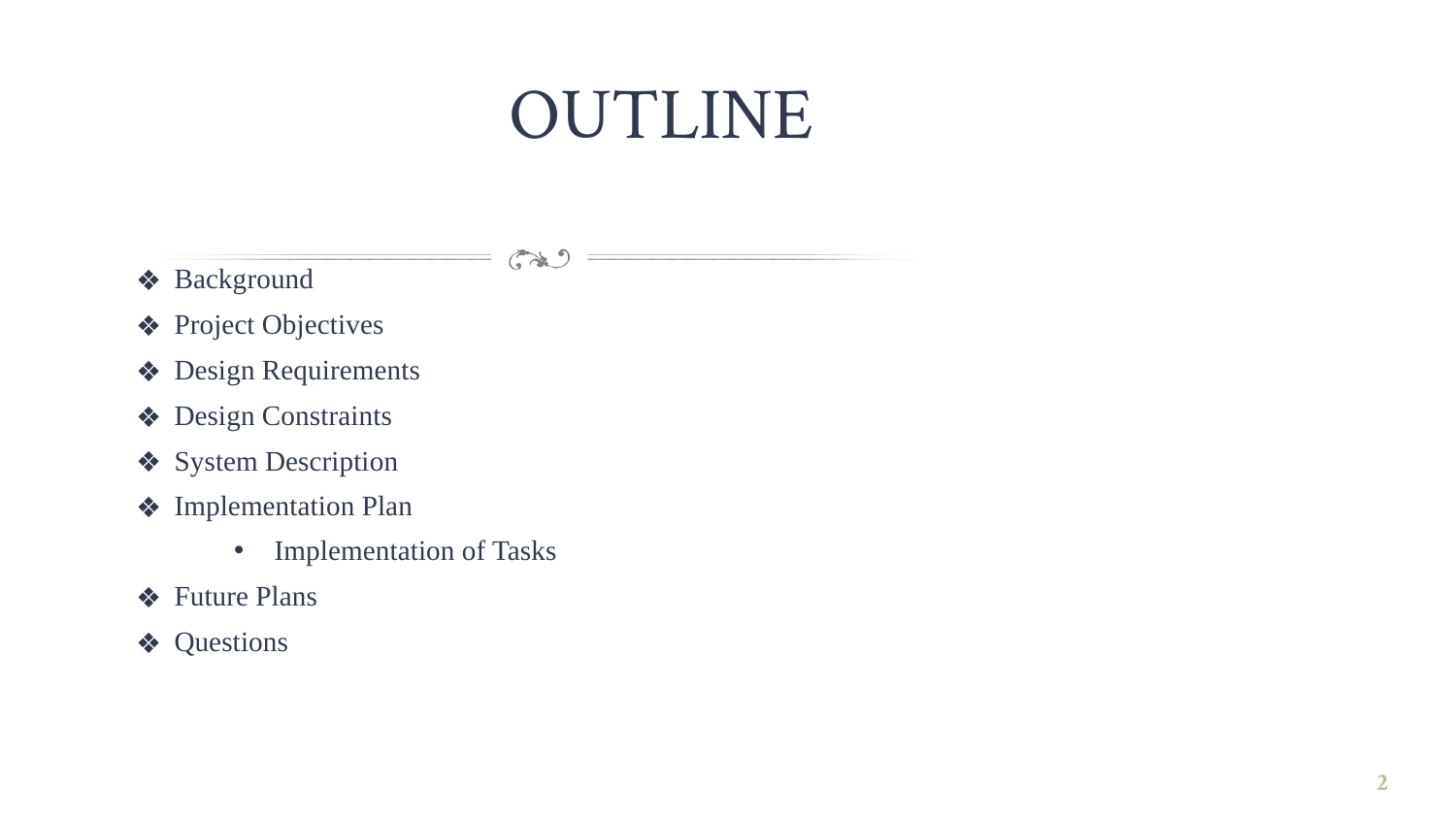

# OUTLINE
Background
Project Objectives
Design Requirements
Design Constraints
System Description
Implementation Plan
Implementation of Tasks
Future Plans
Questions
2